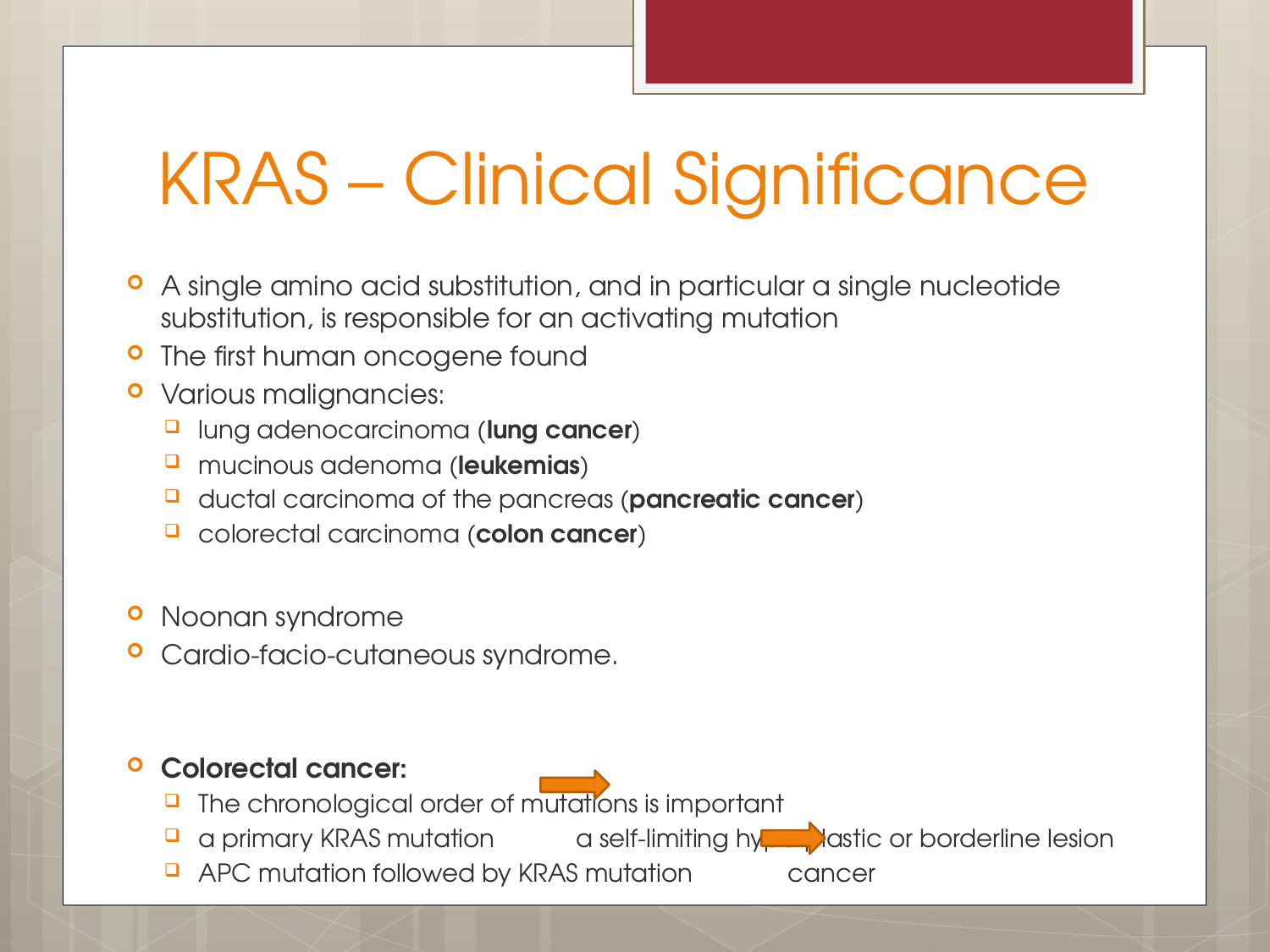

# KRAS – Clinical Significance
A single amino acid substitution, and in particular a single nucleotide substitution, is responsible for an activating mutation
The first human oncogene found
Various malignancies:
lung adenocarcinoma (lung cancer)
mucinous adenoma (leukemias)
ductal carcinoma of the pancreas (pancreatic cancer)
colorectal carcinoma (colon cancer)

Noonan syndrome
Cardio-facio-cutaneous syndrome.

Colorectal cancer:
The chronological order of mutations is important
a primary KRAS mutation            a self-limiting hyperplastic or borderline lesion
APC mutation followed by KRAS mutation              cancer